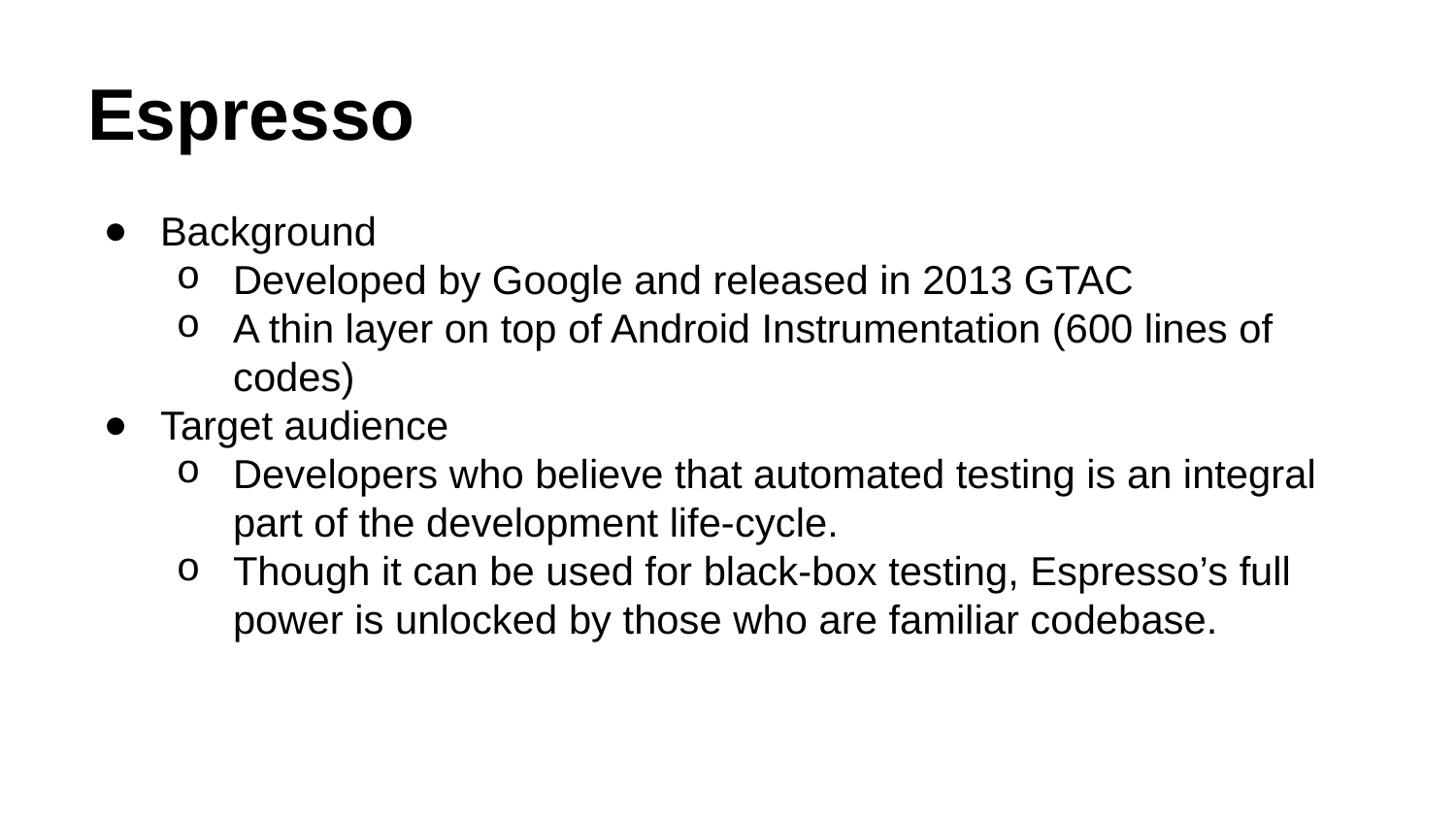

# Espresso
Background
Developed by Google and released in 2013 GTAC
A thin layer on top of Android Instrumentation (600 lines of codes)
Target audience
Developers who believe that automated testing is an integral part of the development life-cycle.
Though it can be used for black-box testing, Espresso’s full power is unlocked by those who are familiar codebase.